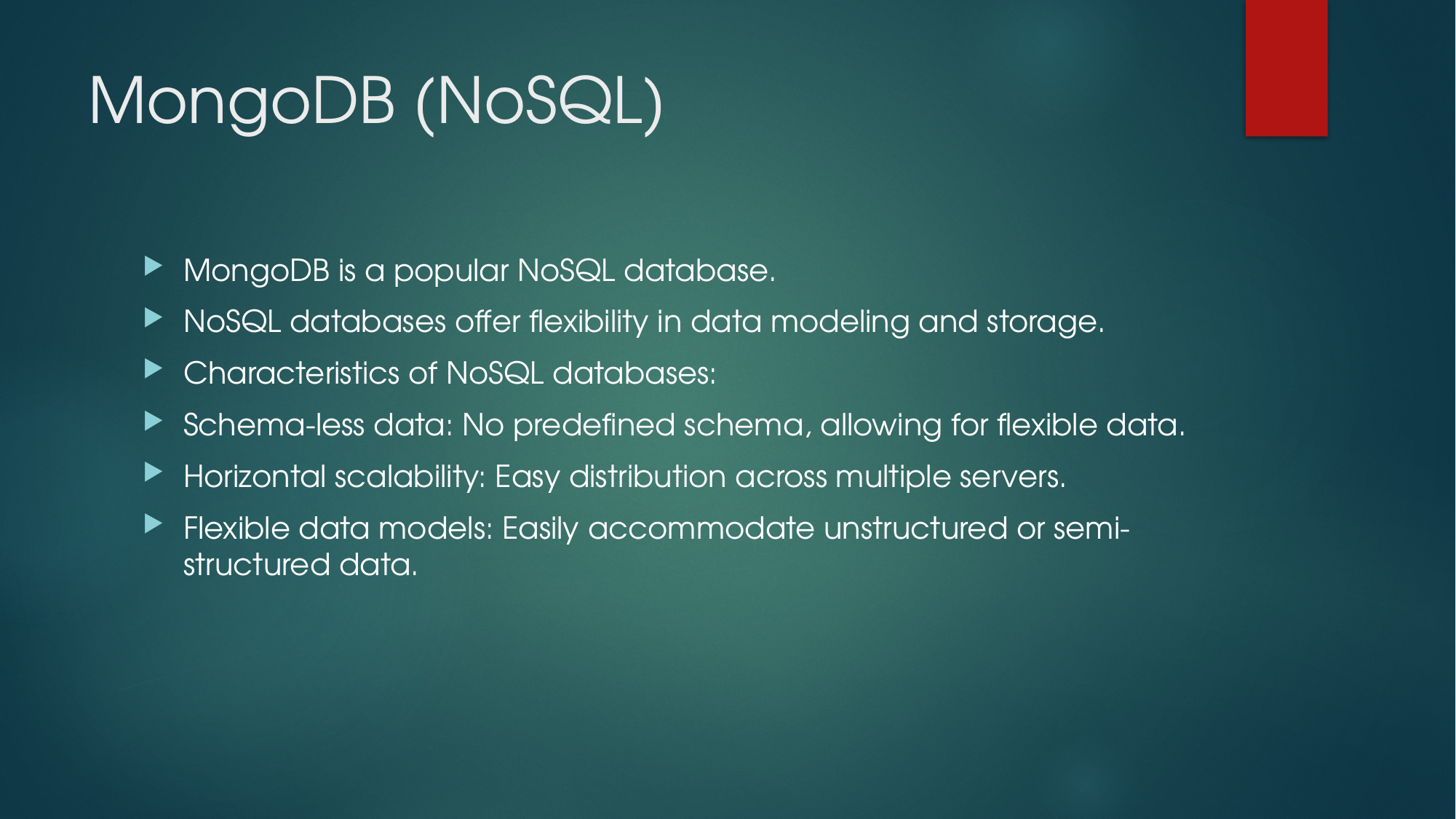

# MongoDB (NoSQL)
MongoDB is a popular NoSQL database.
NoSQL databases offer flexibility in data modeling and storage.
Characteristics of NoSQL databases:
Schema-less data: No predefined schema, allowing for flexible data.
Horizontal scalability: Easy distribution across multiple servers.
Flexible data models: Easily accommodate unstructured or semi-structured data.